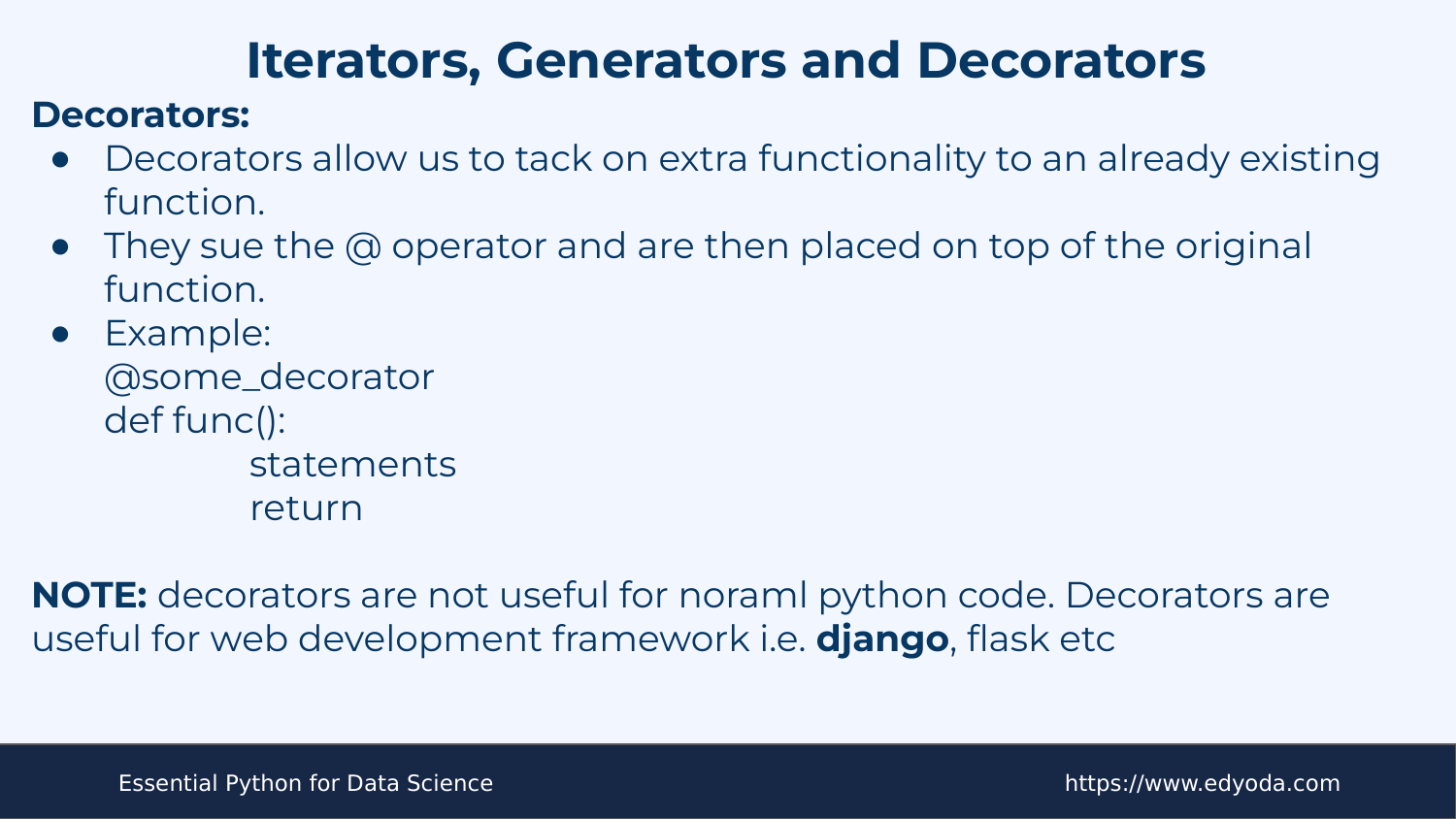

# Iterators, Generators and Decorators

Decorators:
Decorators allow us to tack on extra functionality to an already existing function.
They sue the @ operator and are then placed on top of the original function.
Example:
@some_decorator
def func():
	statements
	return

NOTE: decorators are not useful for noraml python code. Decorators are useful for web development framework i.e. django, flask etc

Essential Python for Data Science
https://www.edyoda.com